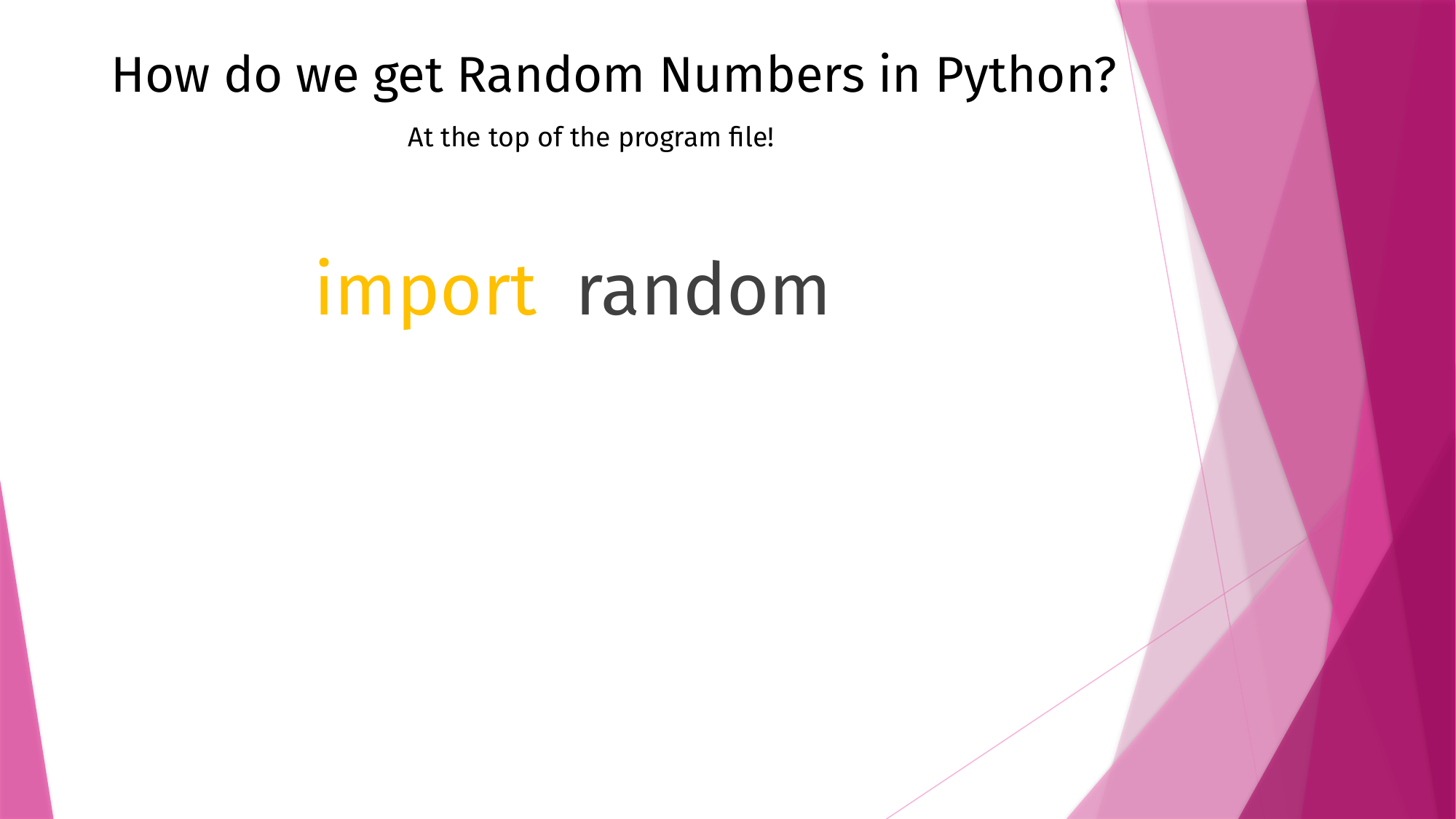

# How do we get Random Numbers in Python?
At the top of the program file!
import  random